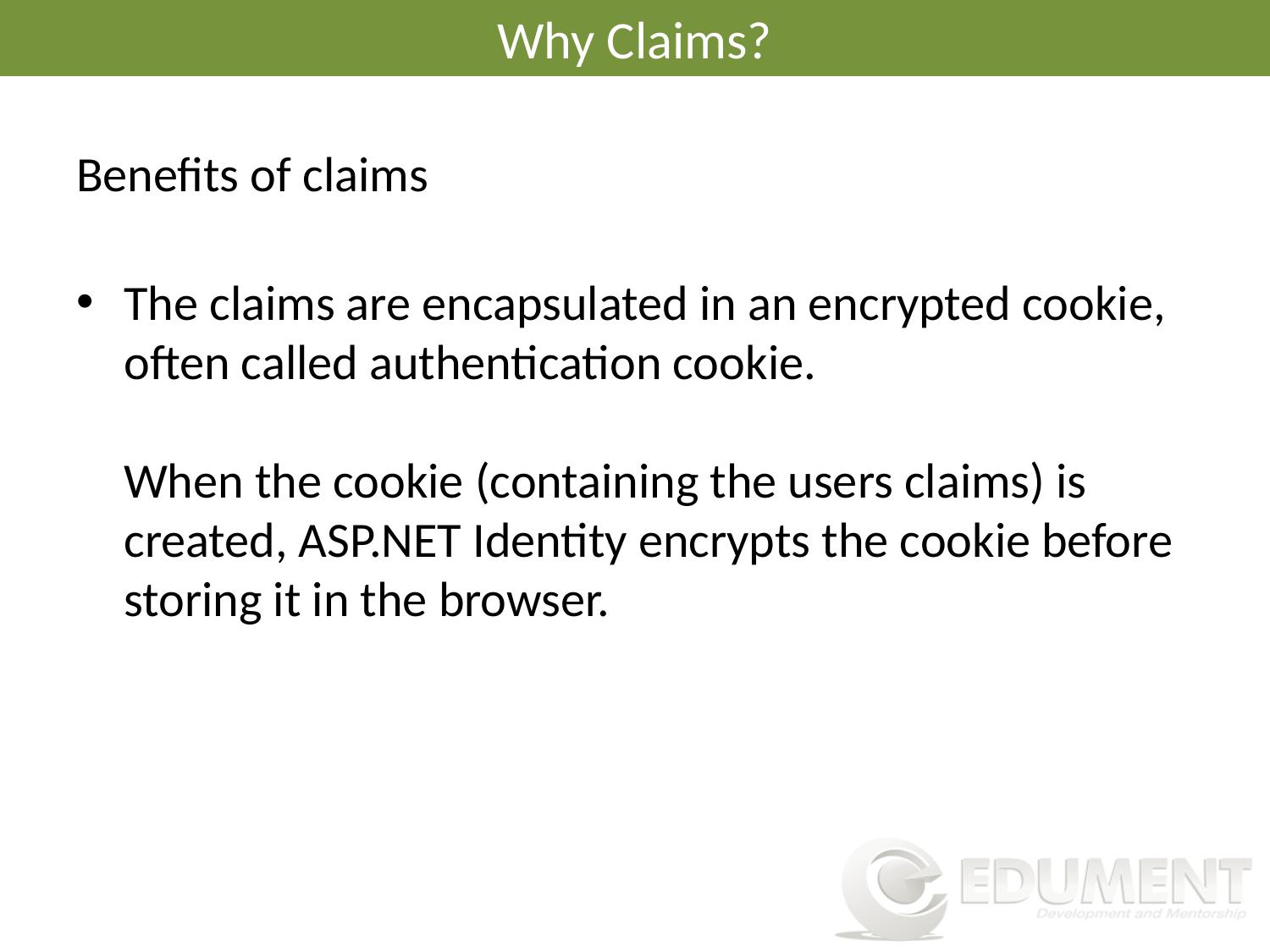

# Why Claims?
Benefits of claims
The claims are encapsulated in an encrypted cookie, often called authentication cookie.
When the cookie (containing the users claims) is created, ASP.NET Identity encrypts the cookie before storing it in the browser.